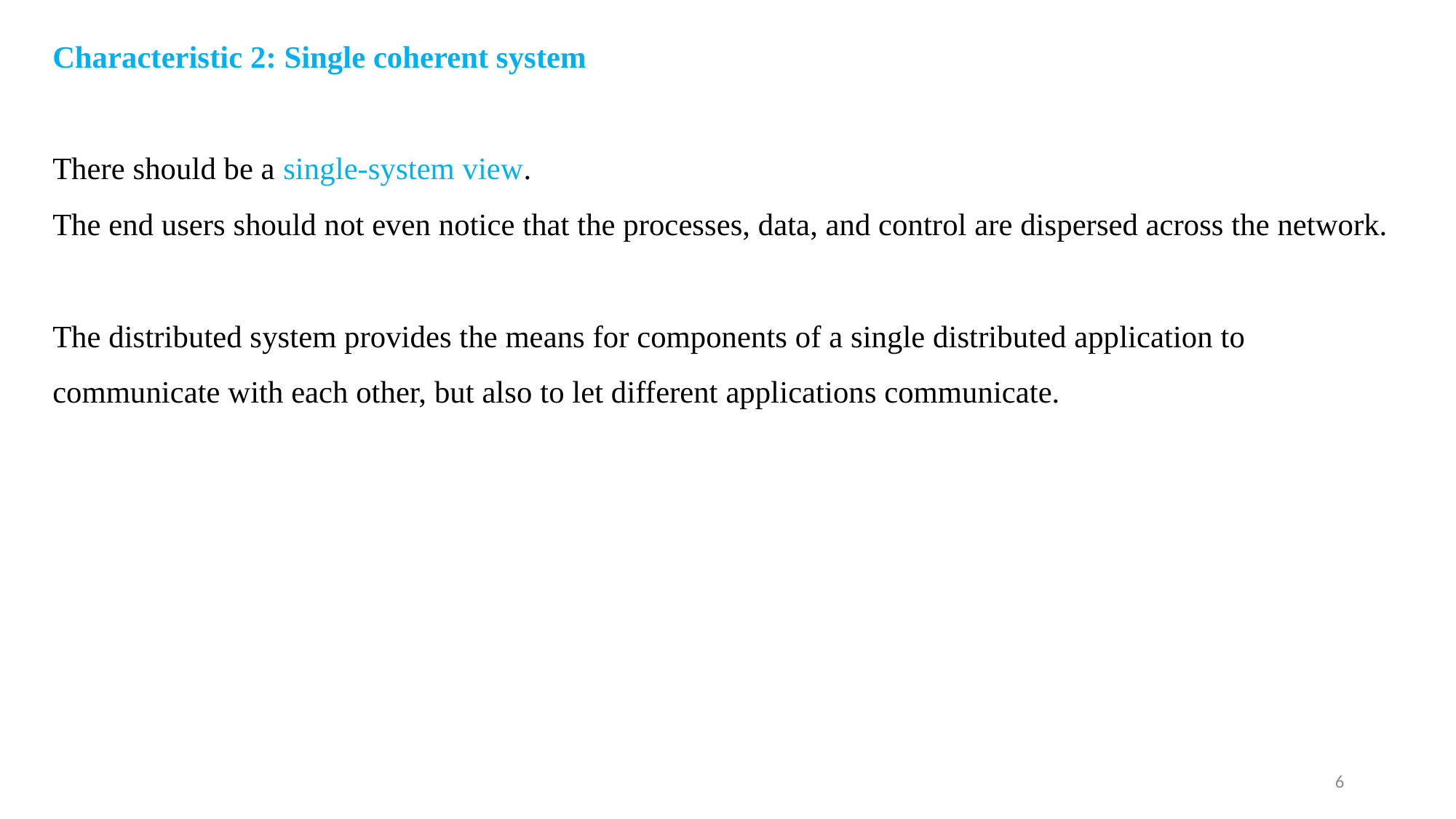

# Characteristic 2: Single coherent system There should be a single-system view. The end users should not even notice that the processes, data, and control are dispersed across the network. The distributed system provides the means for components of a single distributed application to communicate with each other, but also to let different applications communicate.
6